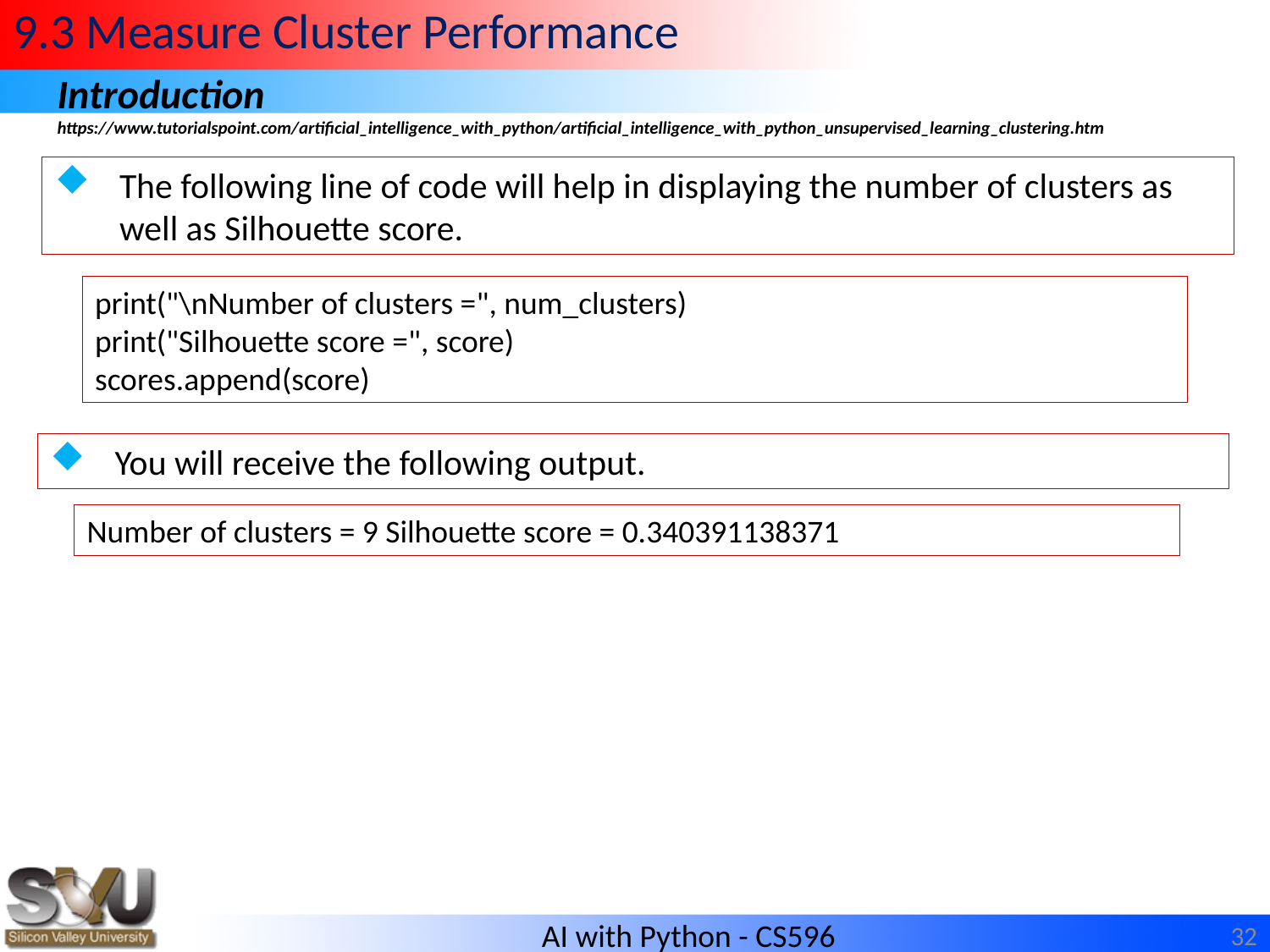

# 9.3 Measure Cluster Performance
Introduction
https://www.tutorialspoint.com/artificial_intelligence_with_python/artificial_intelligence_with_python_unsupervised_learning_clustering.htm
The following line of code will help in displaying the number of clusters as well as Silhouette score.
print("\nNumber of clusters =", num_clusters)
print("Silhouette score =", score)
scores.append(score)
You will receive the following output.
Number of clusters = 9 Silhouette score = 0.340391138371
32
AI with Python - CS596